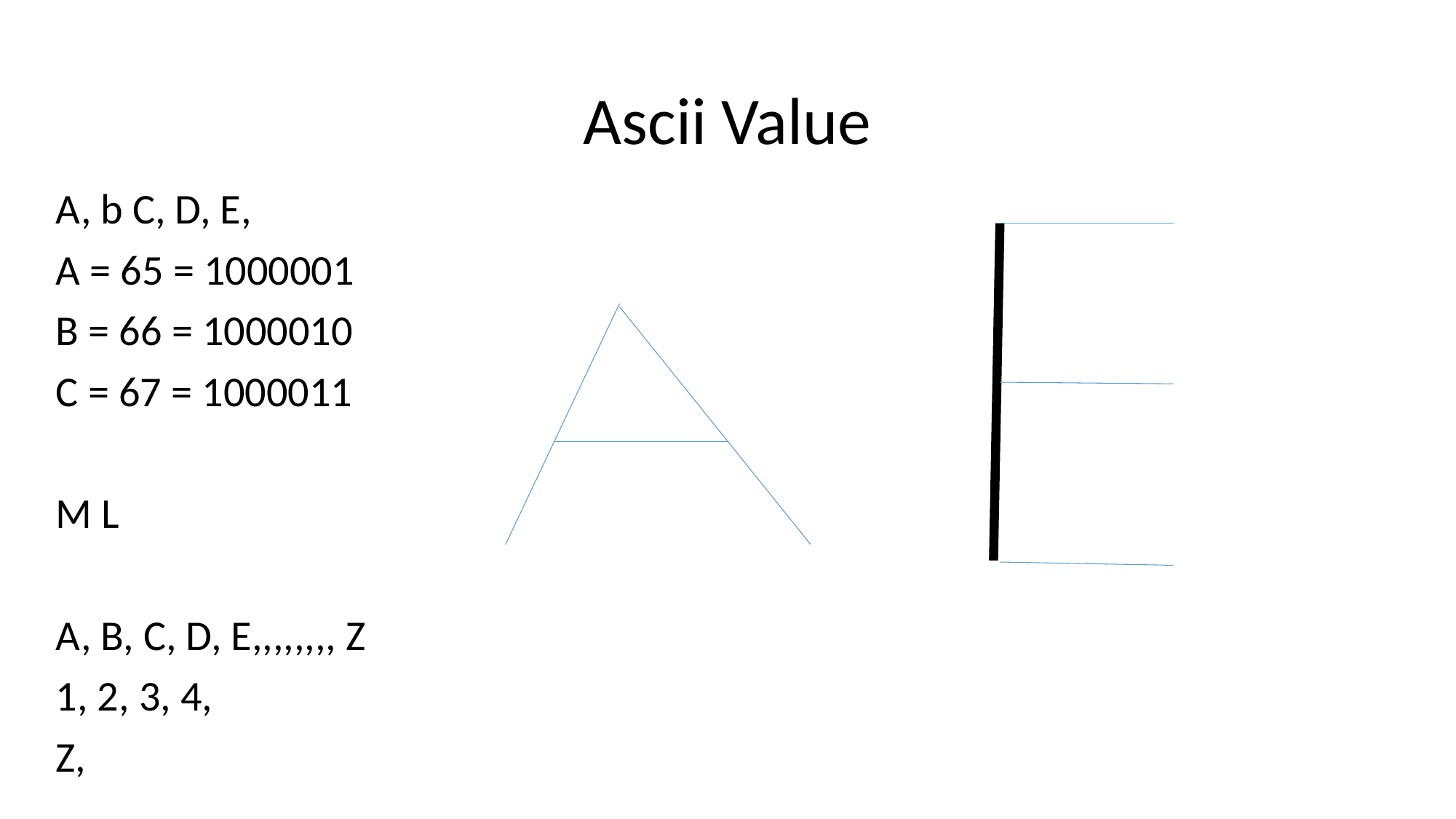

# Ascii Value
A, b C, D, E,
A = 65 = 1000001
B = 66 = 1000010
C = 67 = 1000011

M L

A, B, C, D, E,,,,,,,, Z
1, 2, 3, 4,
Z,